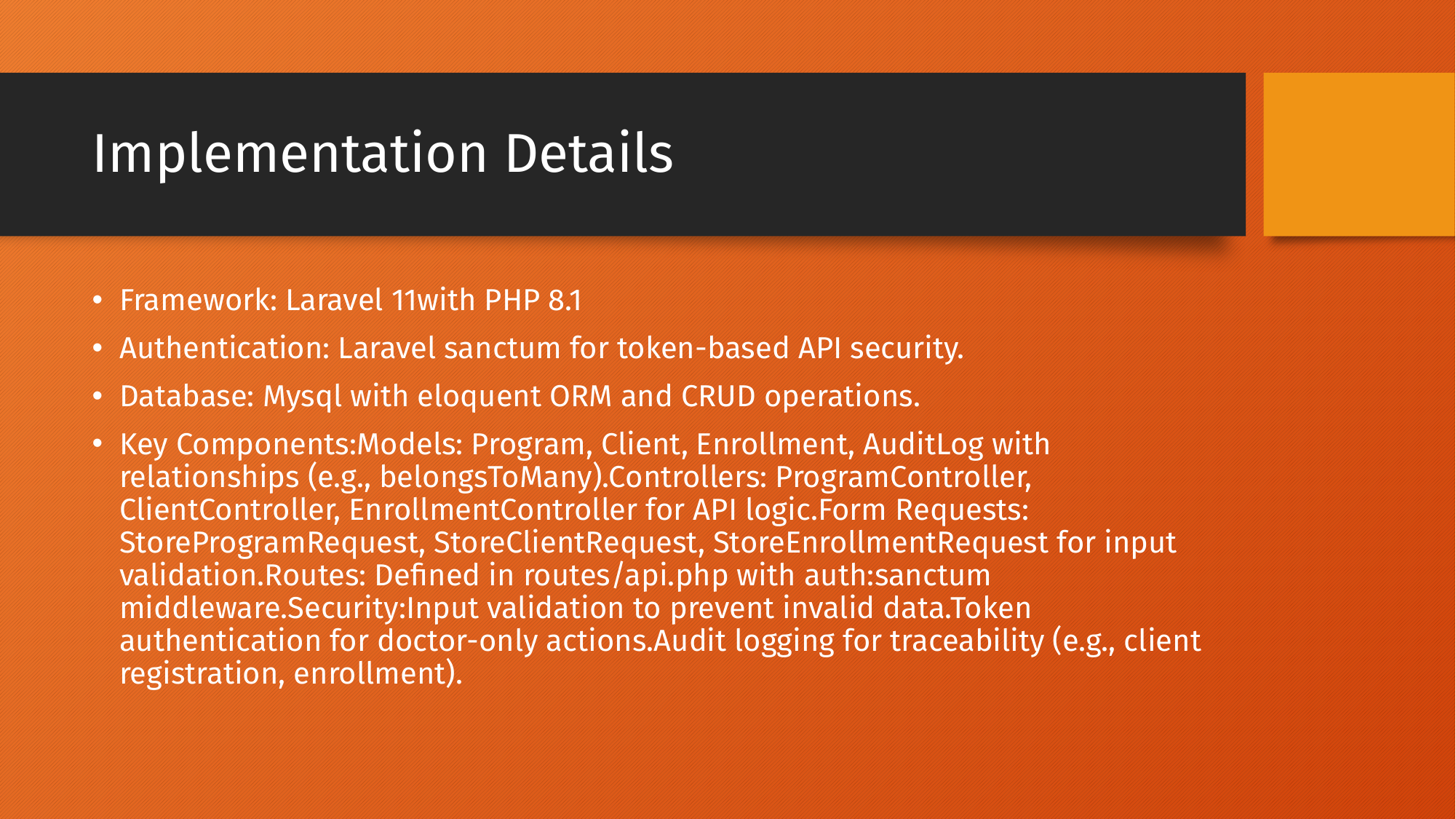

# Implementation Details
Framework: Laravel 11with PHP 8.1
Authentication: Laravel sanctum for token-based API security.
Database: Mysql with eloquent ORM and CRUD operations.
Key Components:Models: Program, Client, Enrollment, AuditLog with relationships (e.g., belongsToMany).Controllers: ProgramController, ClientController, EnrollmentController for API logic.Form Requests: StoreProgramRequest, StoreClientRequest, StoreEnrollmentRequest for input validation.Routes: Defined in routes/api.php with auth:sanctum middleware.Security:Input validation to prevent invalid data.Token authentication for doctor-only actions.Audit logging for traceability (e.g., client registration, enrollment).